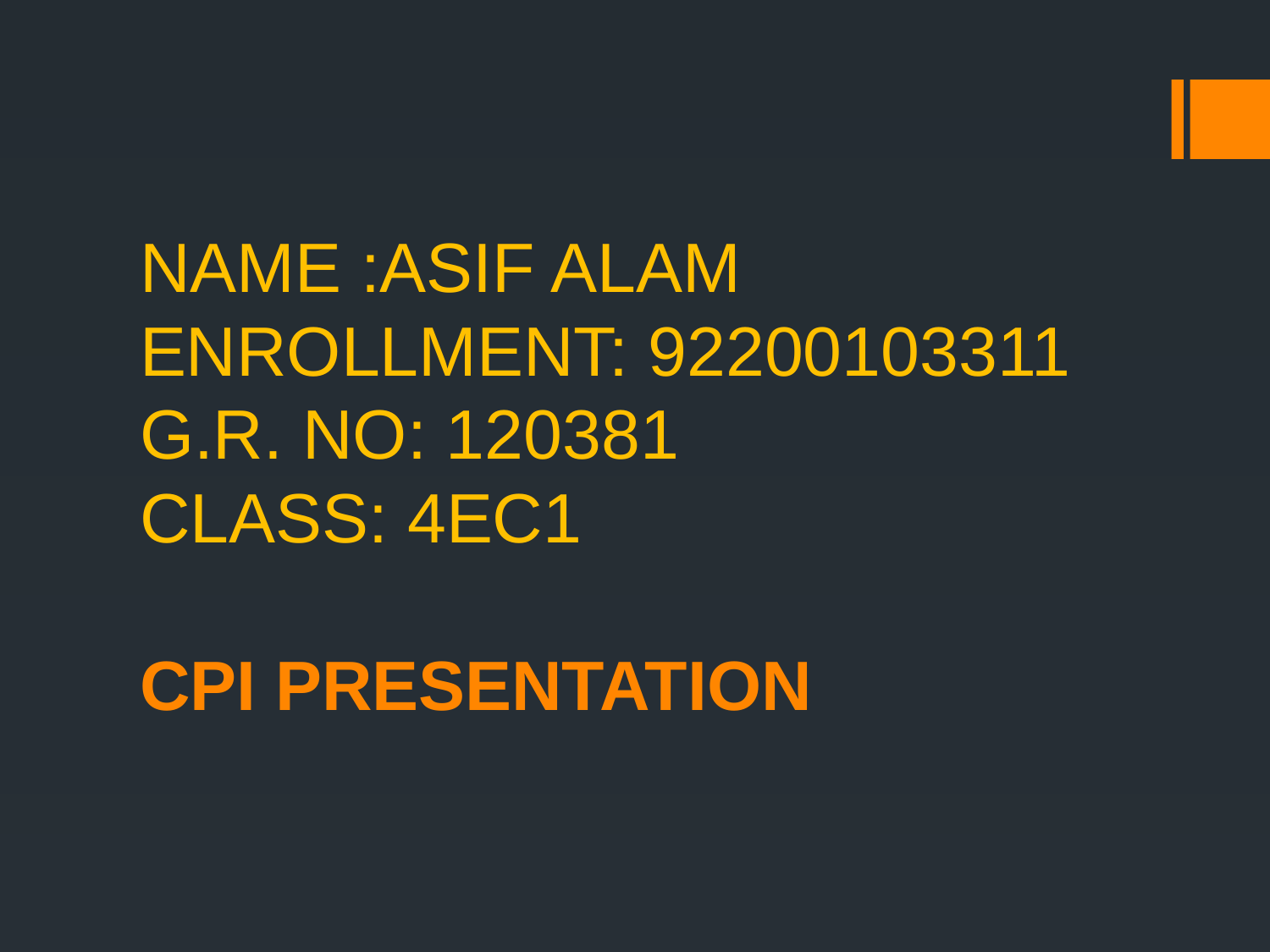

# NAME :ASIF ALAM ENROLLMENT: 92200103311 G.R. NO: 120381 CLASS: 4EC1 CPI PRESENTATION